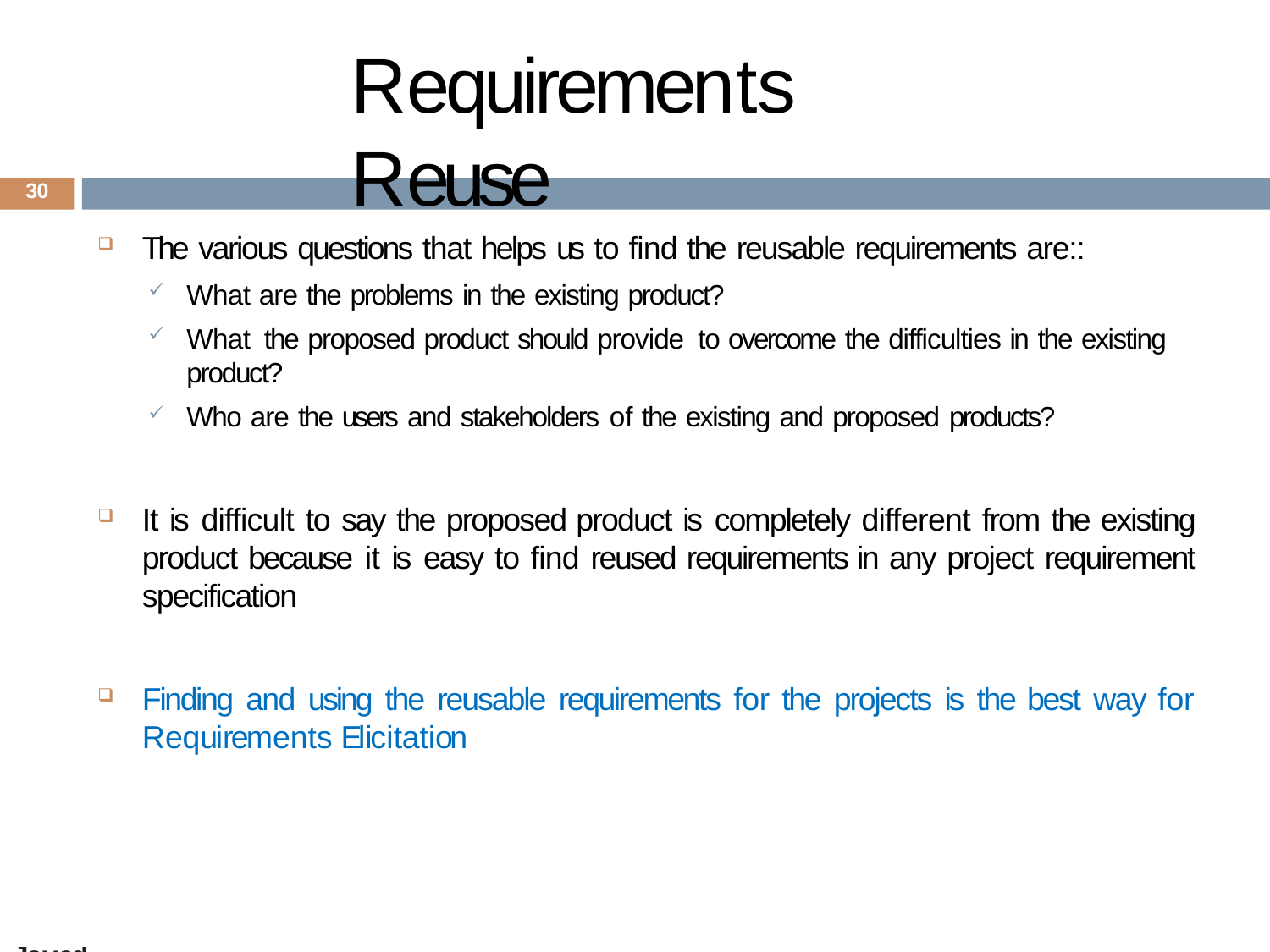

# Requirements Reuse
30

The various questions that helps us to find the reusable requirements are::
What are the problems in the existing product?
What the proposed product should provide to overcome the difficulties in the existing  product?
Who are the users and stakeholders of the existing and proposed products?

It is difficult to say the proposed product is completely different from the existing  product because it is easy to find reused requirements in any project requirement  specification

Finding and using the reusable requirements for the projects is the best way for  Requirements Elicitation

Engr. Ali Javed